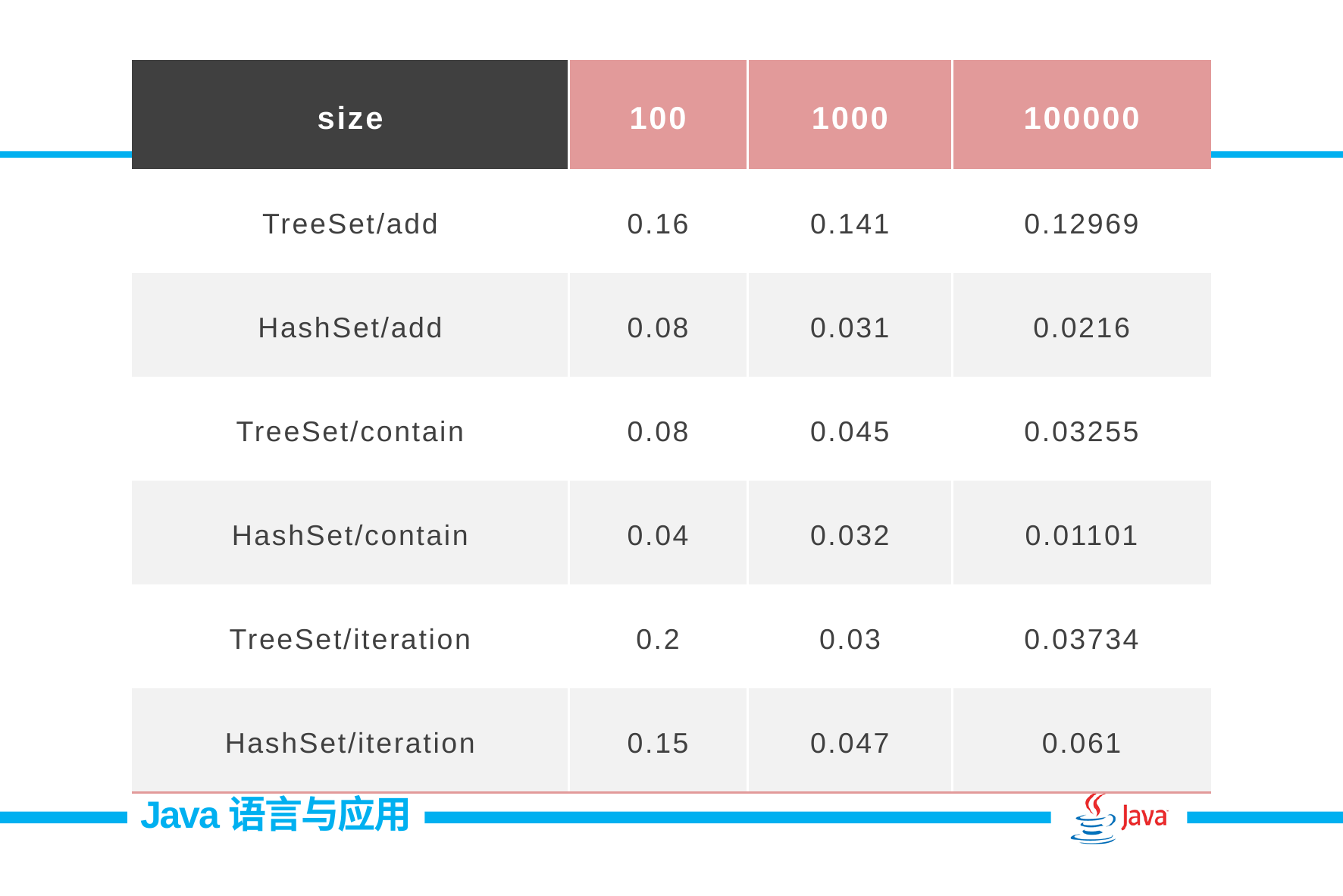

#
| size | 100 | 1000 | 100000 |
| --- | --- | --- | --- |
| TreeSet/add | 0.16 | 0.141 | 0.12969 |
| HashSet/add | 0.08 | 0.031 | 0.0216 |
| TreeSet/contain | 0.08 | 0.045 | 0.03255 |
| HashSet/contain | 0.04 | 0.032 | 0.01101 |
| TreeSet/iteration | 0.2 | 0.03 | 0.03734 |
| HashSet/iteration | 0.15 | 0.047 | 0.061 |
44